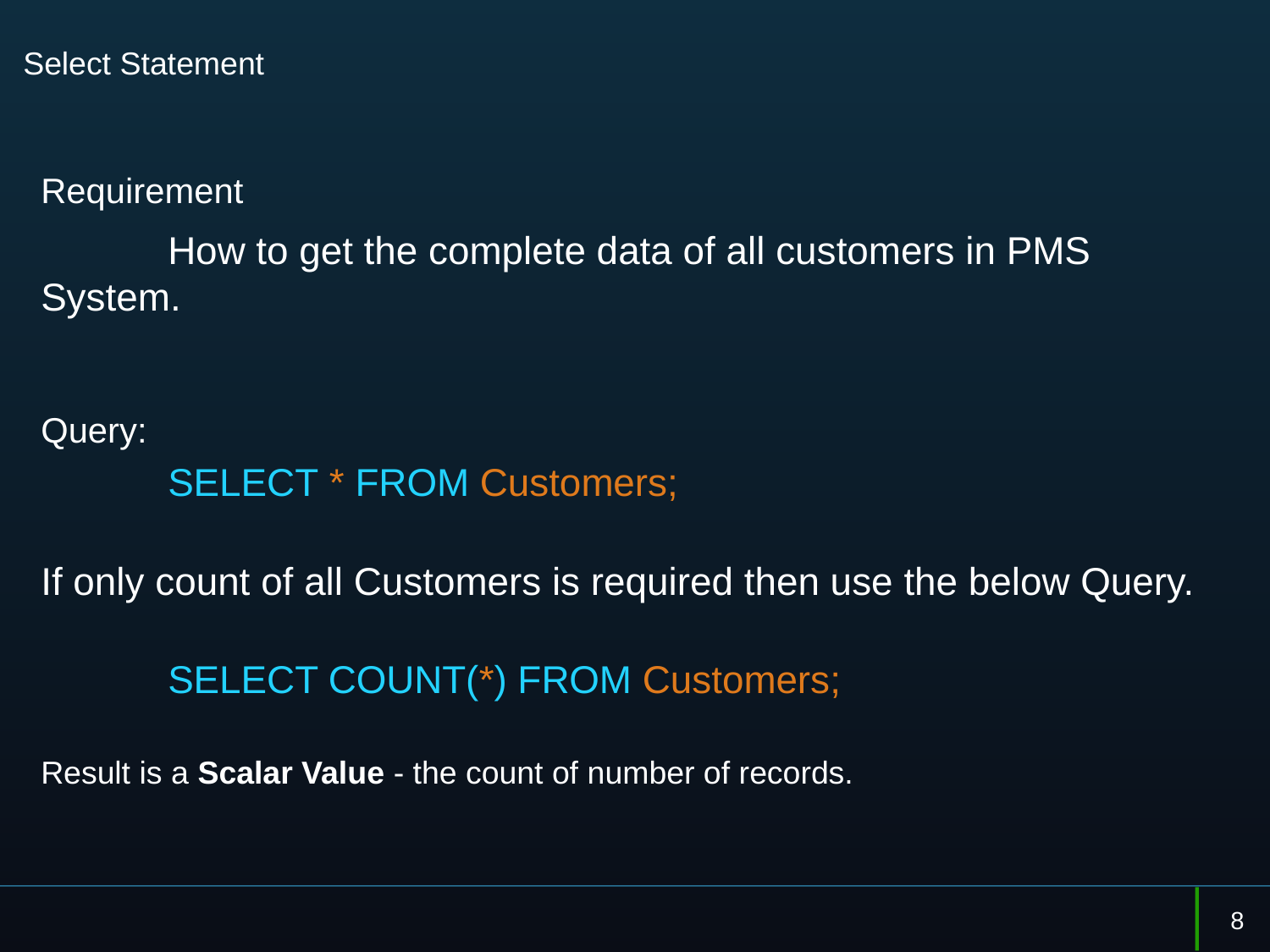

# Select Statement
Requirement
	How to get the complete data of all customers in PMS System.

Query:
	SELECT * FROM Customers;

If only count of all Customers is required then use the below Query.

	SELECT COUNT(*) FROM Customers;

Result is a Scalar Value - the count of number of records.

8